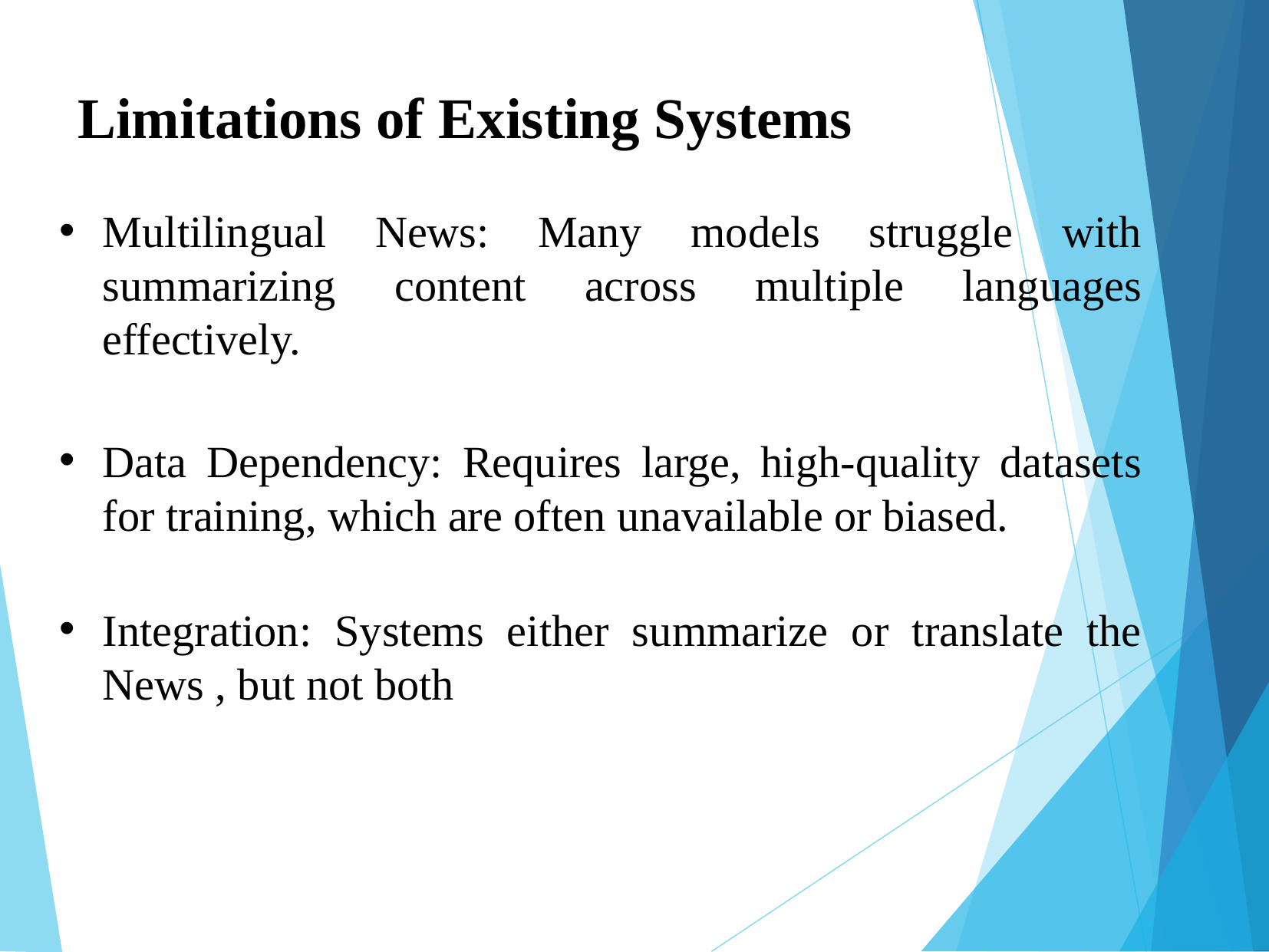

Limitations of Existing Systems
Multilingual News: Many models struggle with summarizing content across multiple languages effectively.

Data Dependency: Requires large, high-quality datasets for training, which are often unavailable or biased.

Integration: Systems either summarize or translate the News , but not both